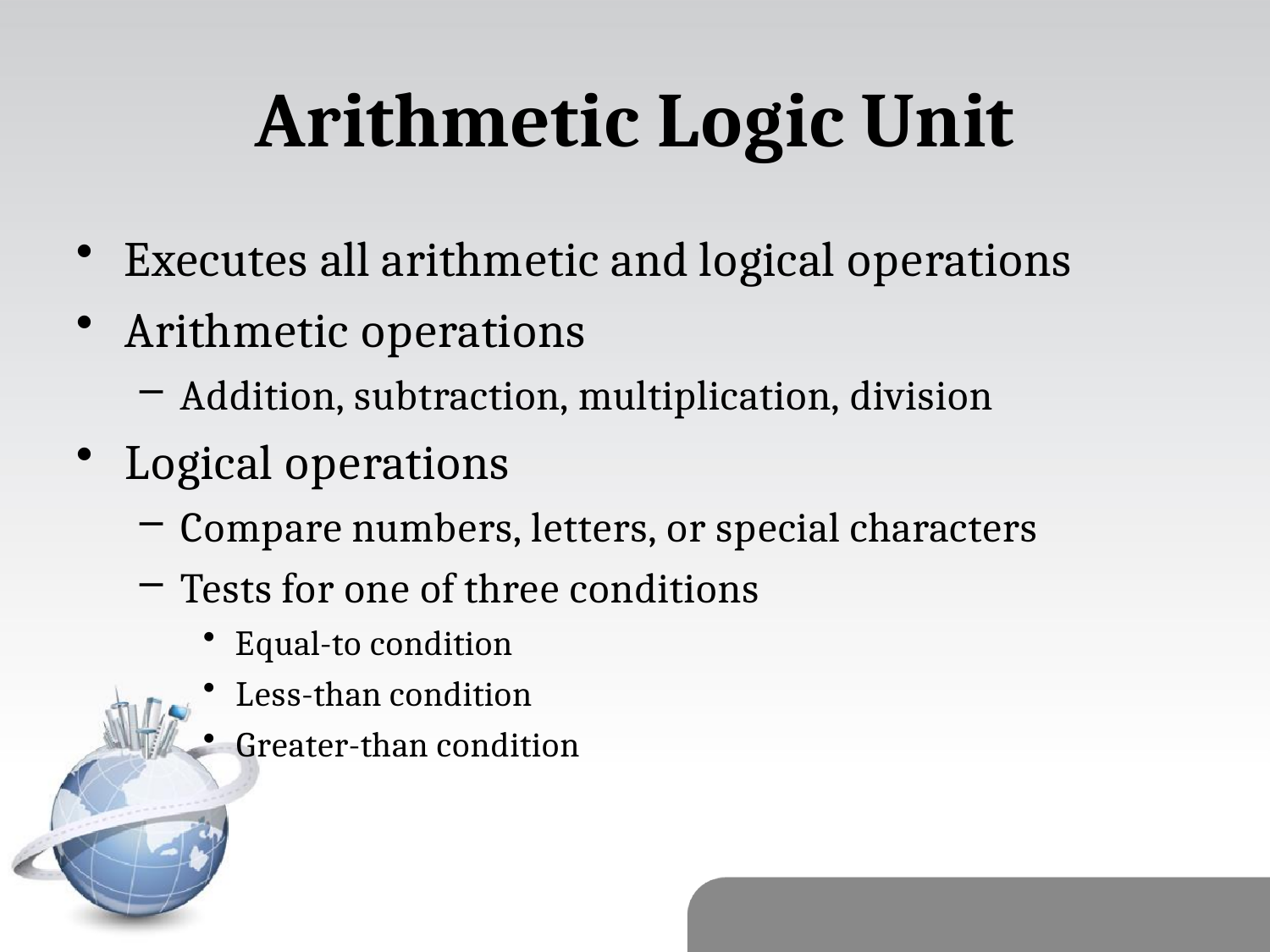

# Arithmetic Logic Unit
Executes all arithmetic and logical operations
Arithmetic operations
Addition, subtraction, multiplication, division
Logical operations
Compare numbers, letters, or special characters
Tests for one of three conditions
Equal-to condition
Less-than condition
Greater-than condition